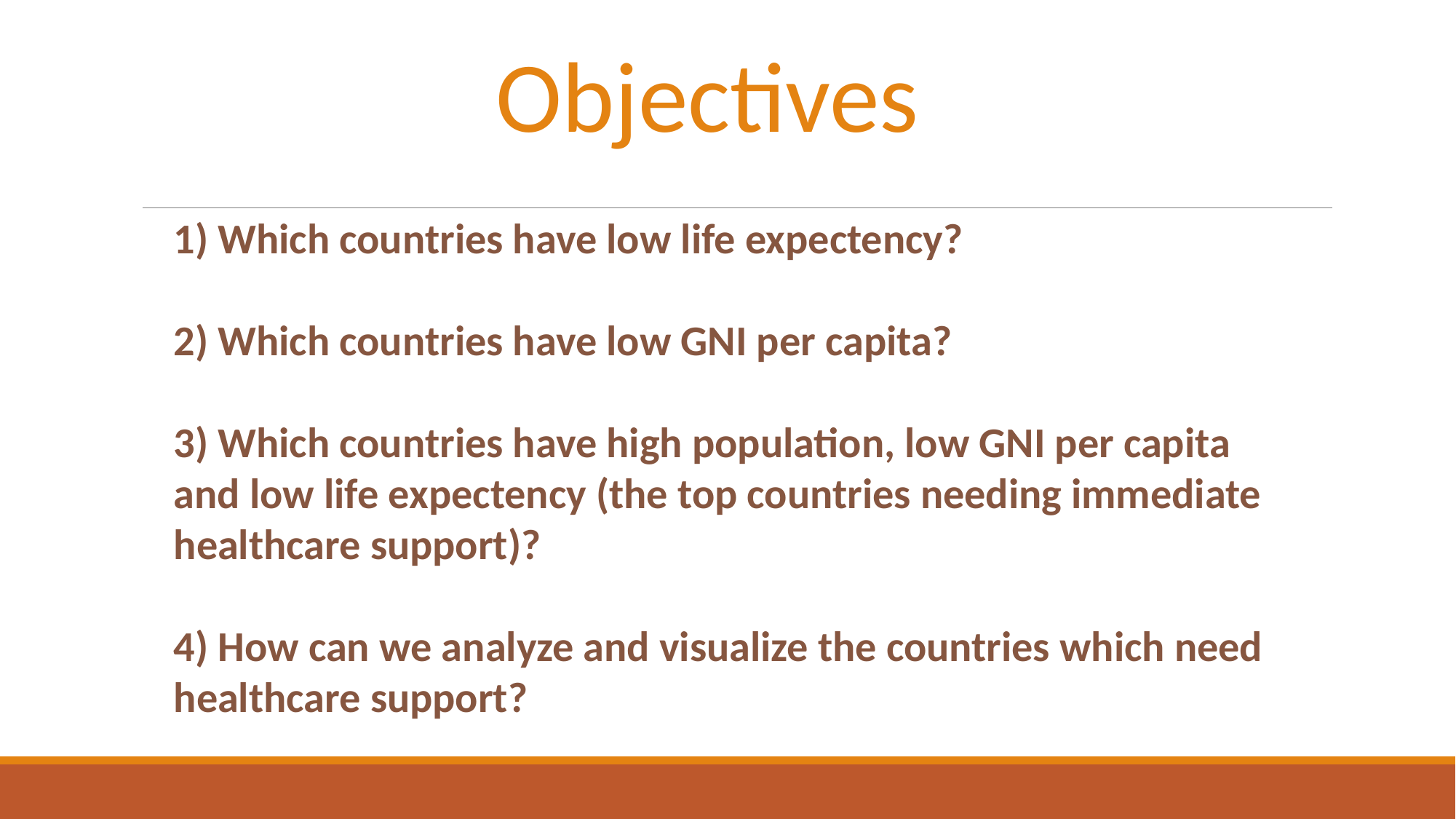

Objectives
1) Which countries have low life expectency?

2) Which countries have low GNI per capita?

3) Which countries have high population, low GNI per capita and low life expectency (the top countries needing immediate healthcare support)?

4) How can we analyze and visualize the countries which need healthcare support?